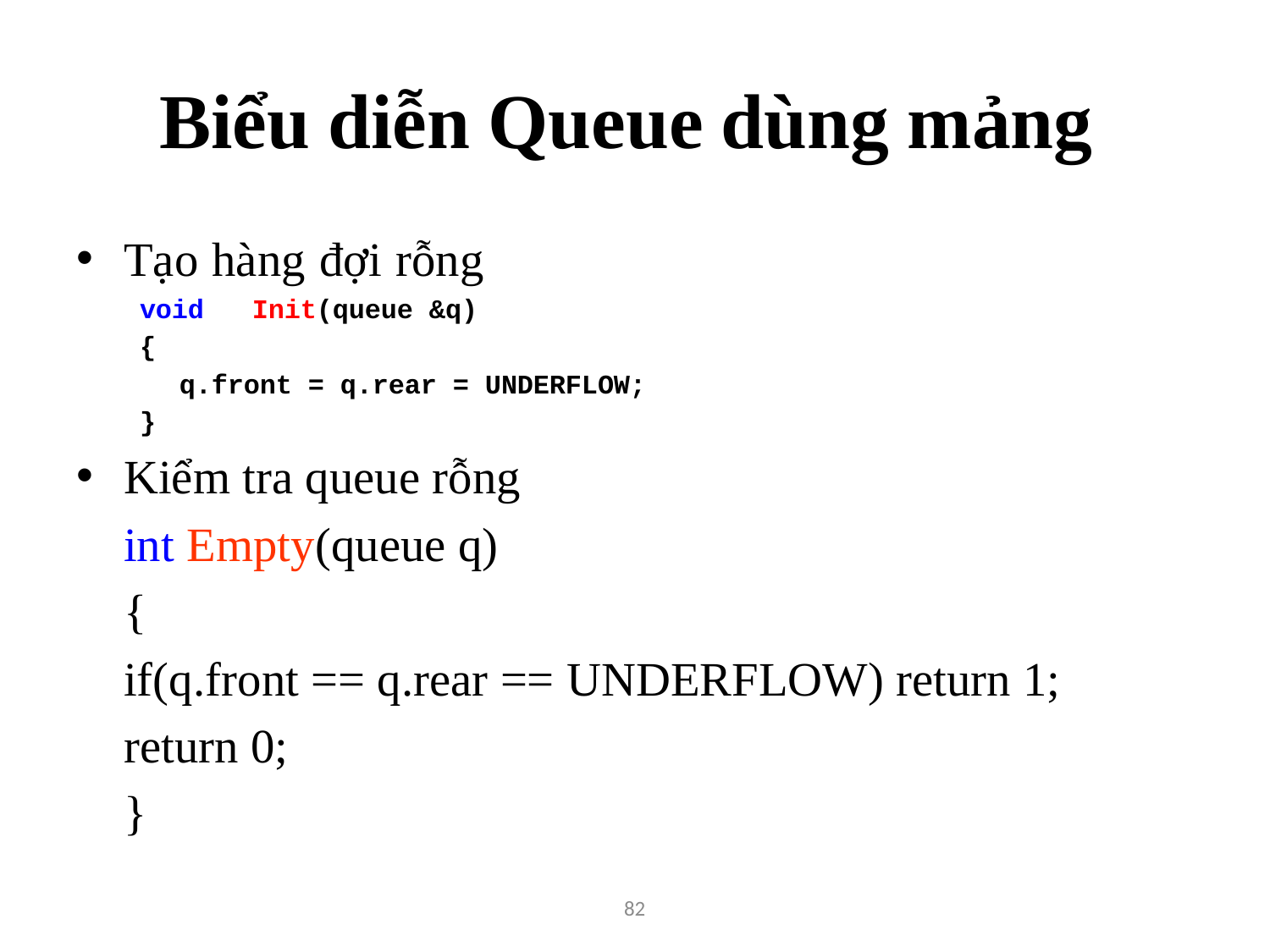

# Biểu diễn Queue dùng mảng
Tạo hàng đợi rỗng
void   Init(queue &q)
{
		q.front = q.rear = UNDERFLOW;
}
Kiểm tra queue rỗng
	int Empty(queue q)
	{
		if(q.front == q.rear == UNDERFLOW) return 1;
		return 0;
	}
82